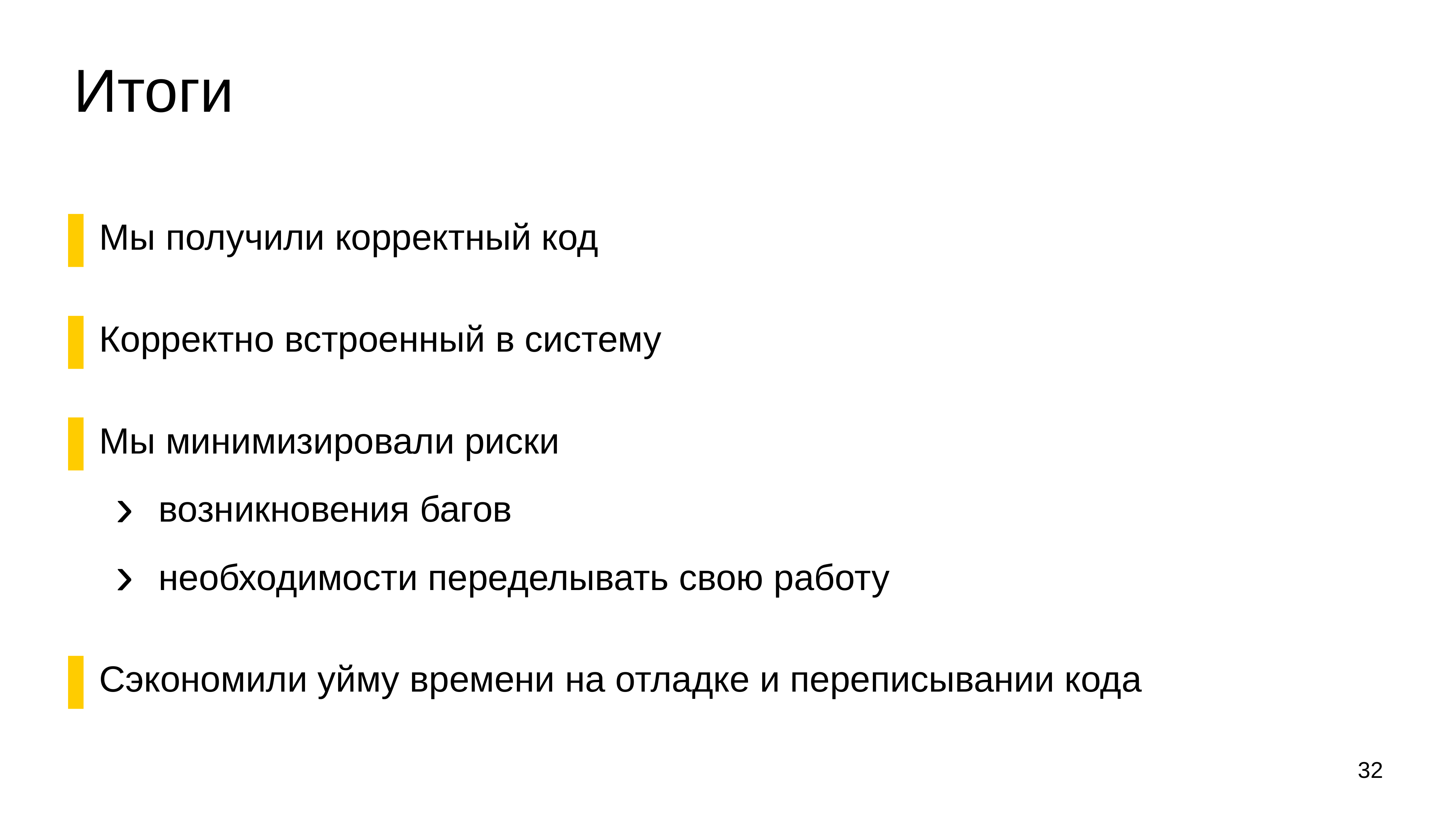

# Итоги
Мы получили корректный код

Корректно встроенный в систему

Мы минимизировали риски
возникновения багов
необходимости переделывать свою работу

Сэкономили уйму времени на отладке и переписывании кода

32